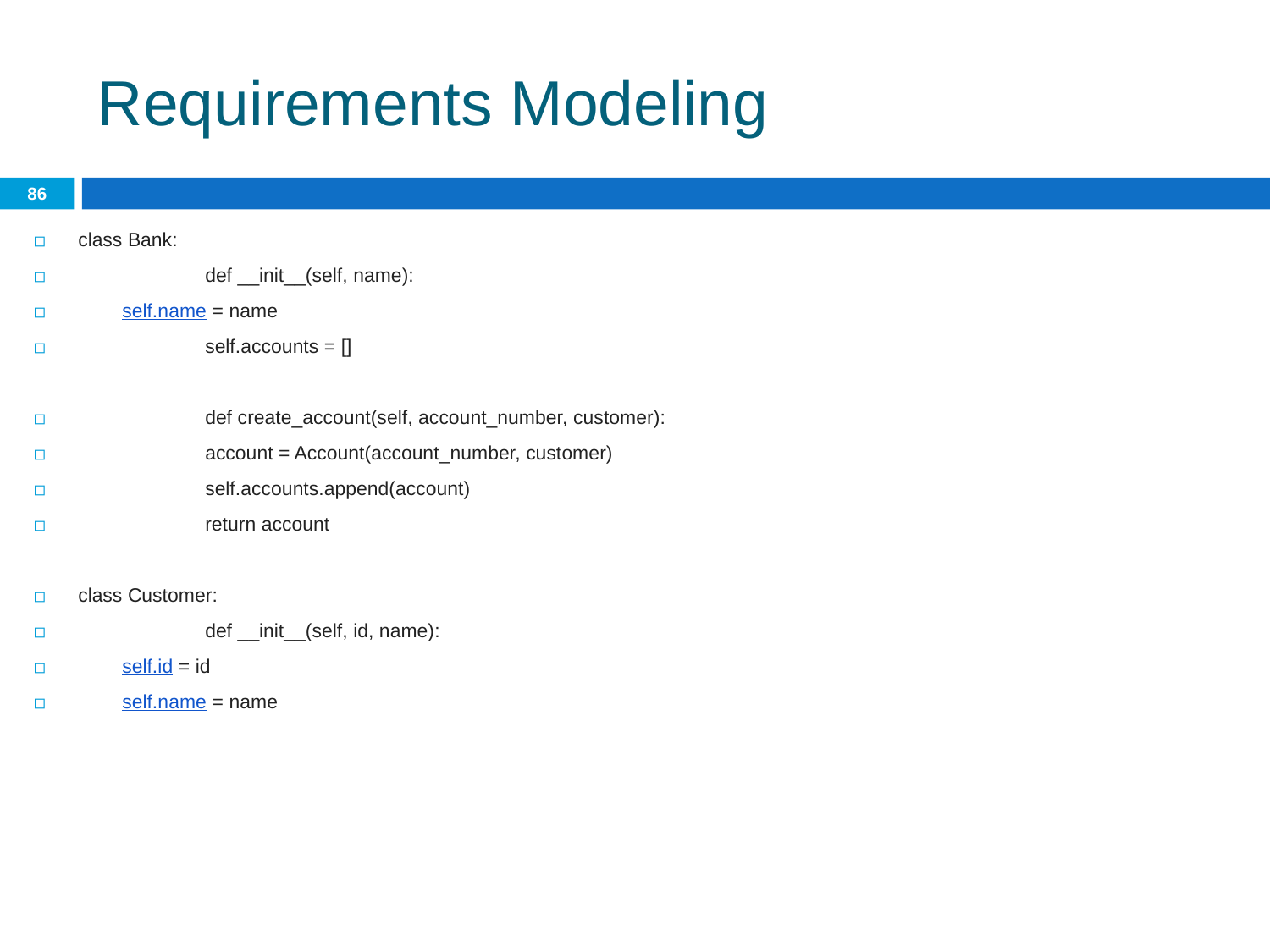

# Requirements Modeling
86
class Bank:
	def __init__(self, name):
        self.name = name
    	self.accounts = []

	def create_account(self, account_number, customer):
    	account = Account(account_number, customer)
    	self.accounts.append(account)
    	return account

class Customer:
	def __init__(self, id, name):
        self.id = id
        self.name = name